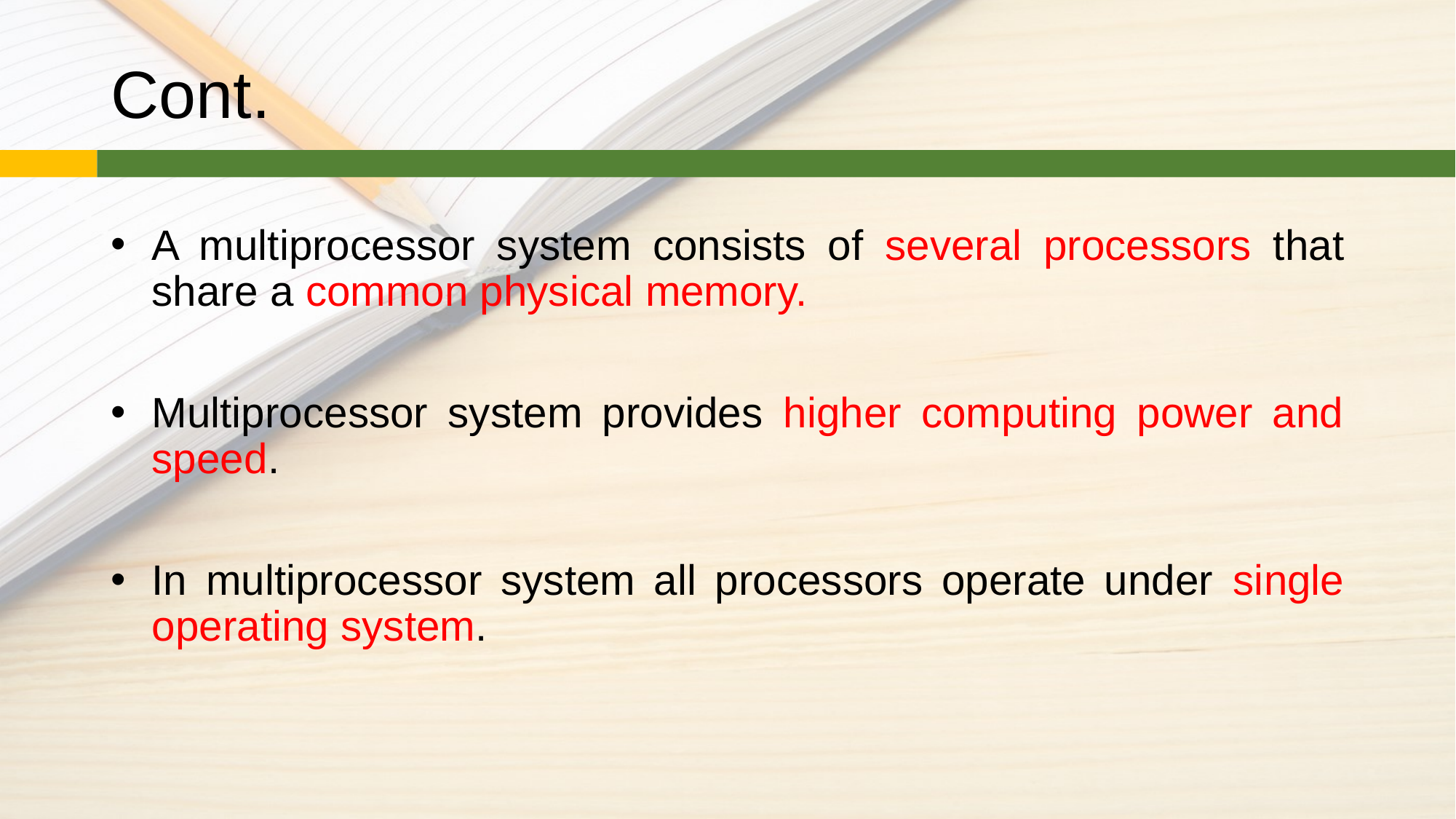

# Cont.
A multiprocessor system consists of several processors that share a common physical memory.

Multiprocessor system provides higher computing power and speed.

In multiprocessor system all processors operate under single operating system.